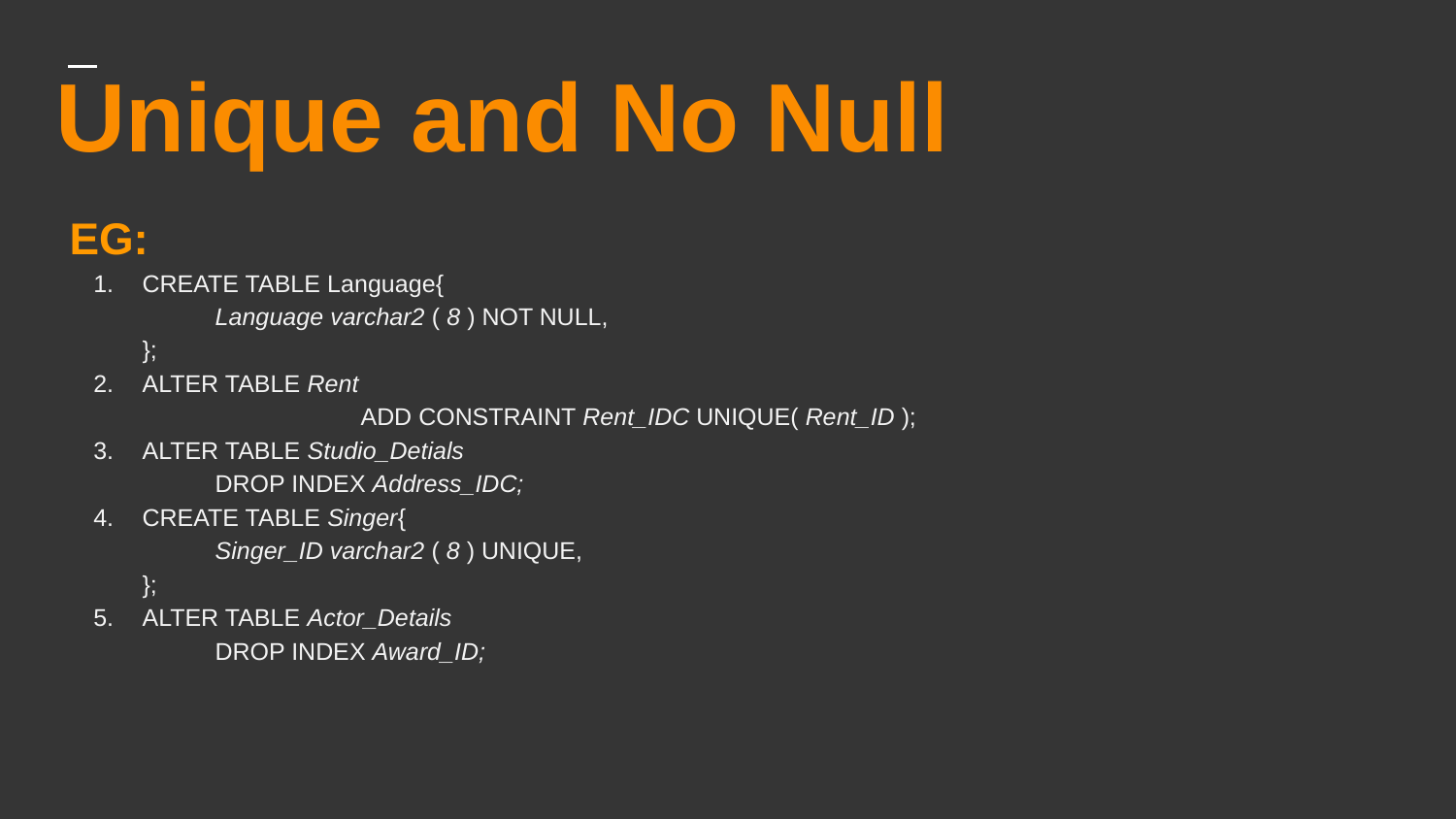

# Unique and No Null

EG:
CREATE TABLE Language{
Language varchar2 ( 8 ) NOT NULL,
};
ALTER TABLE Rent
		ADD CONSTRAINT Rent_IDC UNIQUE( Rent_ID );
ALTER TABLE Studio_Detials
DROP INDEX Address_IDC;
CREATE TABLE Singer{
Singer_ID varchar2 ( 8 ) UNIQUE,
};
ALTER TABLE Actor_Details
DROP INDEX Award_ID;